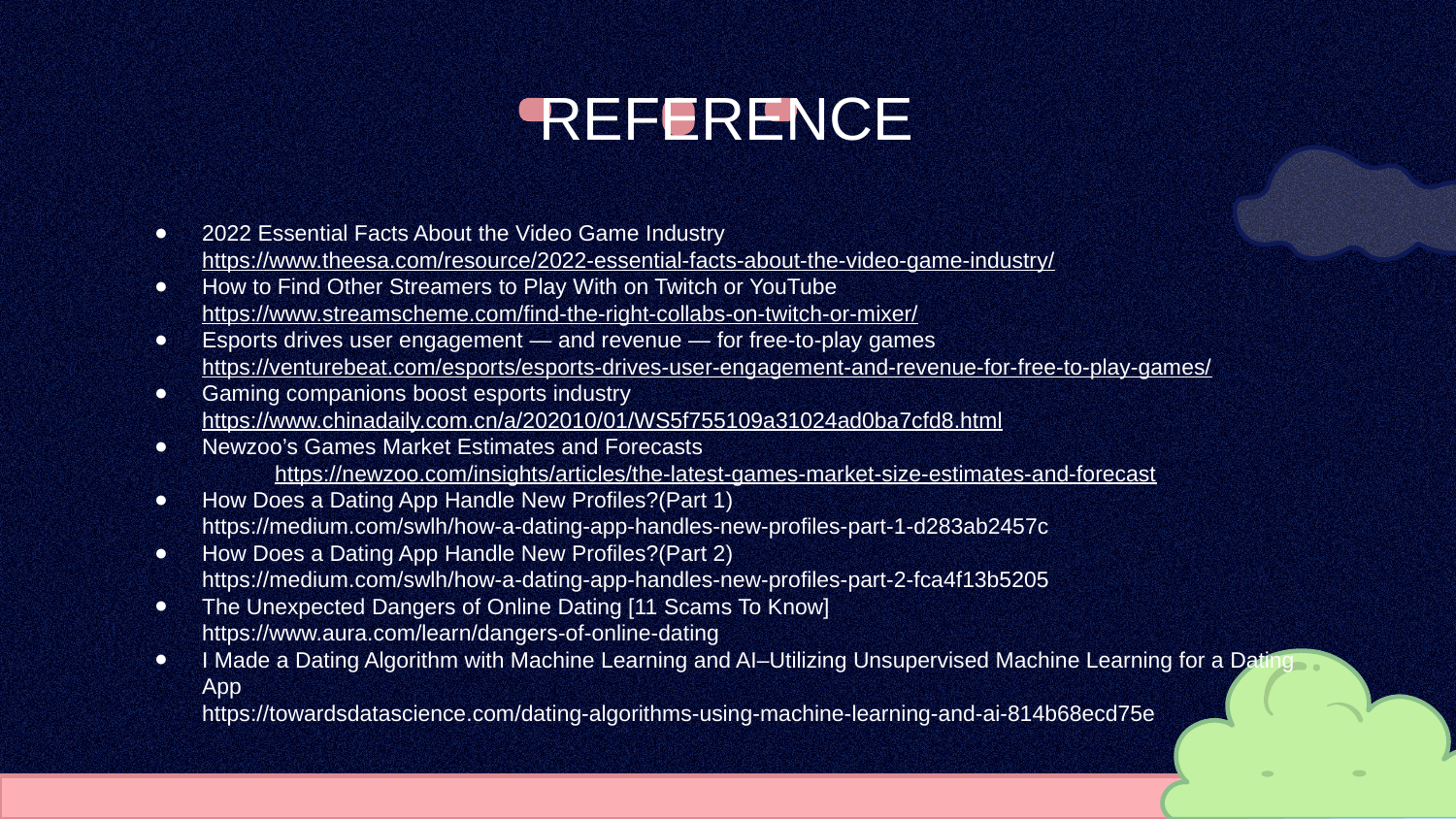

# REFERENCE

2022 Essential Facts About the Video Game Industry
https://www.theesa.com/resource/2022-essential-facts-about-the-video-game-industry/
How to Find Other Streamers to Play With on Twitch or YouTube
https://www.streamscheme.com/find-the-right-collabs-on-twitch-or-mixer/
Esports drives user engagement — and revenue — for free-to-play games
https://venturebeat.com/esports/esports-drives-user-engagement-and-revenue-for-free-to-play-games/
Gaming companions boost esports industry
https://www.chinadaily.com.cn/a/202010/01/WS5f755109a31024ad0ba7cfd8.html
Newzoo’s Games Market Estimates and Forecasts
	https://newzoo.com/insights/articles/the-latest-games-market-size-estimates-and-forecast
How Does a Dating App Handle New Profiles?(Part 1)
https://medium.com/swlh/how-a-dating-app-handles-new-profiles-part-1-d283ab2457c
How Does a Dating App Handle New Profiles?(Part 2)
https://medium.com/swlh/how-a-dating-app-handles-new-profiles-part-2-fca4f13b5205
The Unexpected Dangers of Online Dating [11 Scams To Know]
https://www.aura.com/learn/dangers-of-online-dating
I Made a Dating Algorithm with Machine Learning and AI–Utilizing Unsupervised Machine Learning for a Dating App
https://towardsdatascience.com/dating-algorithms-using-machine-learning-and-ai-814b68ecd75e